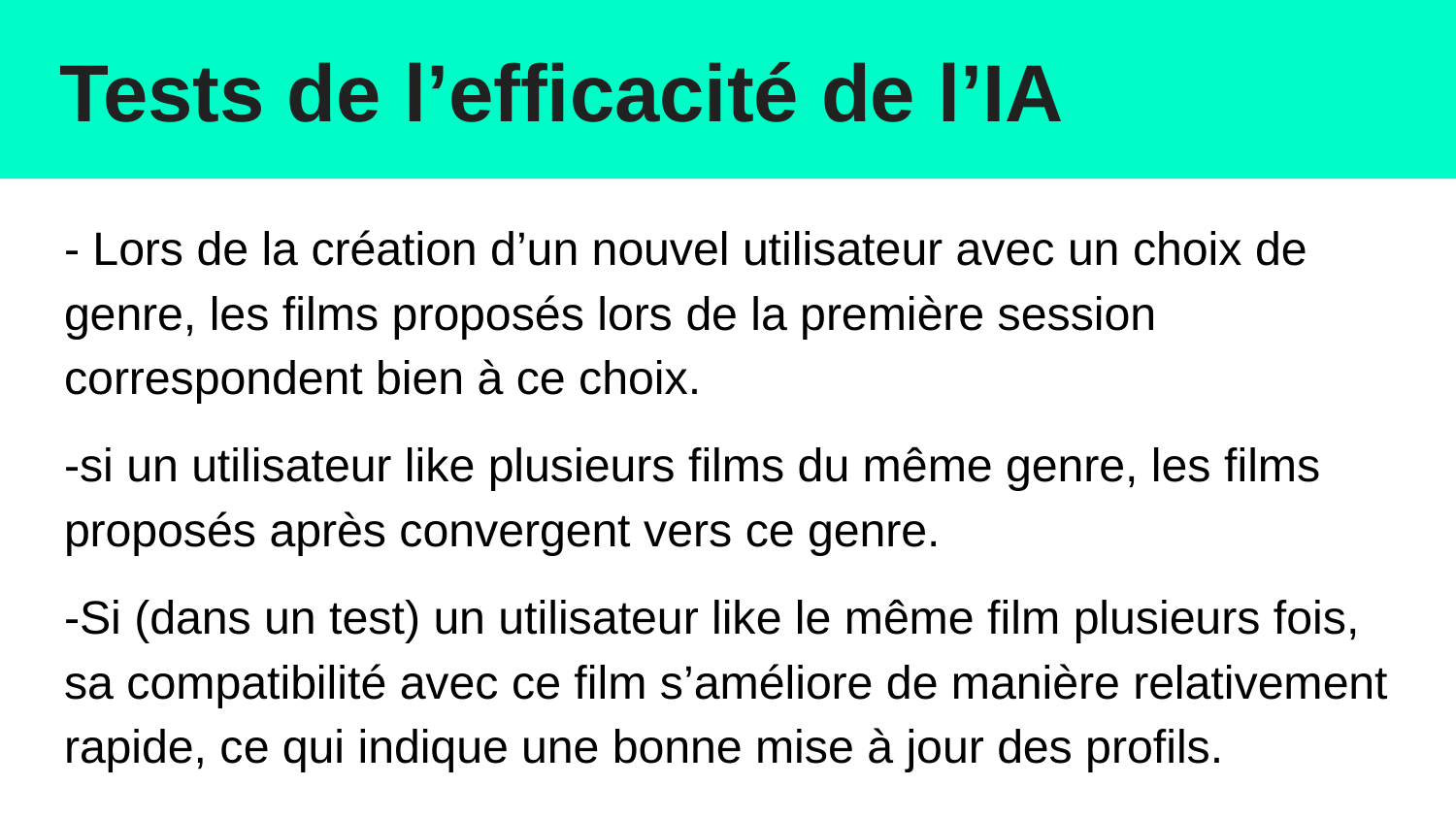

# Tests de l’efficacité de l’IA
- Lors de la création d’un nouvel utilisateur avec un choix de genre, les films proposés lors de la première session correspondent bien à ce choix.
-si un utilisateur like plusieurs films du même genre, les films proposés après convergent vers ce genre.
-Si (dans un test) un utilisateur like le même film plusieurs fois, sa compatibilité avec ce film s’améliore de manière relativement rapide, ce qui indique une bonne mise à jour des profils.